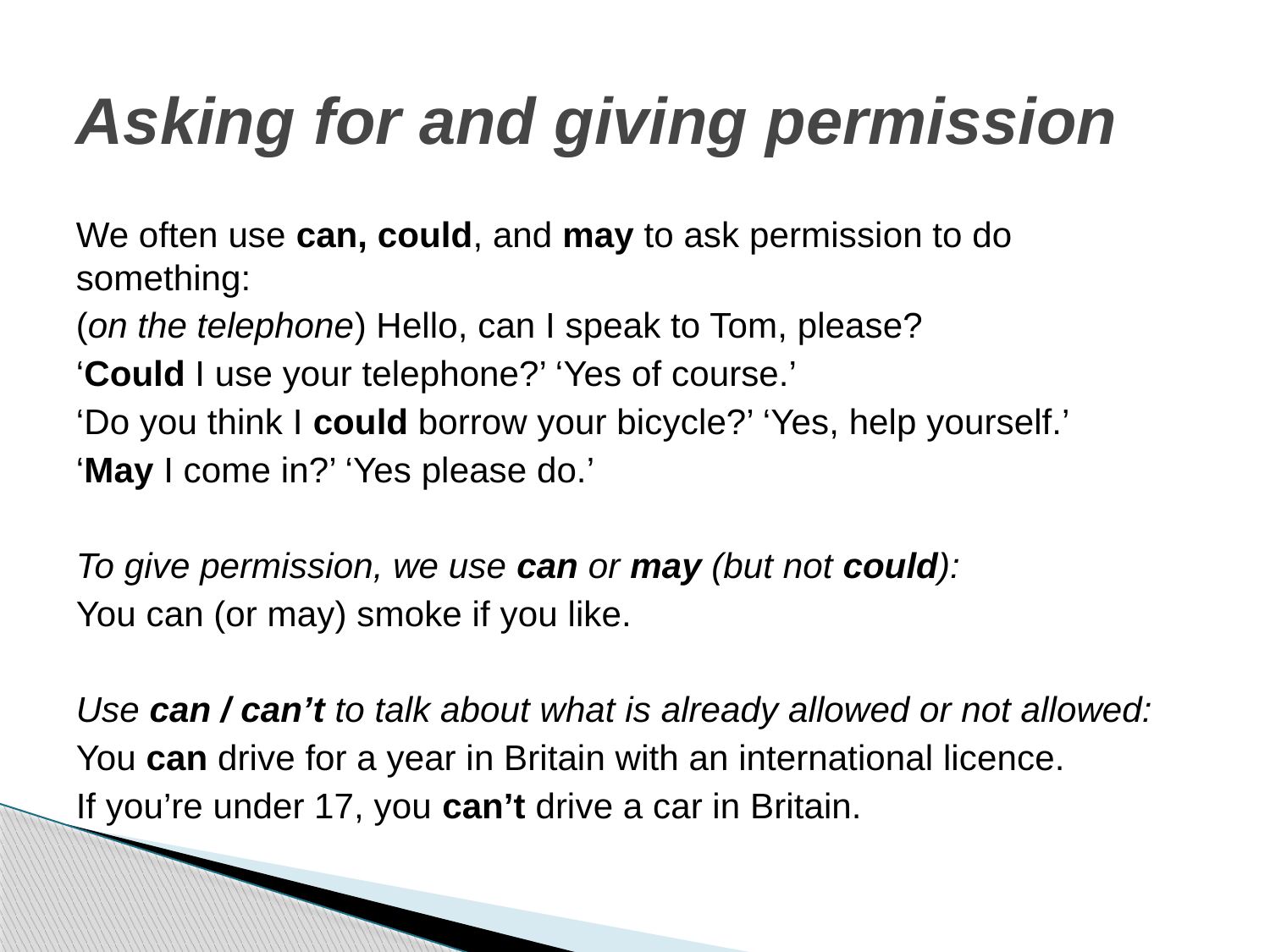

# Asking for and giving permission
We often use can, could, and may to ask permission to do something:
(on the telephone) Hello, can I speak to Tom, please?
‘Could I use your telephone?’ ‘Yes of course.’
‘Do you think I could borrow your bicycle?’ ‘Yes, help yourself.’
‘May I come in?’ ‘Yes please do.’

To give permission, we use can or may (but not could):
You can (or may) smoke if you like.

Use can / can’t to talk about what is already allowed or not allowed:
You can drive for a year in Britain with an international licence.
If you’re under 17, you can’t drive a car in Britain.